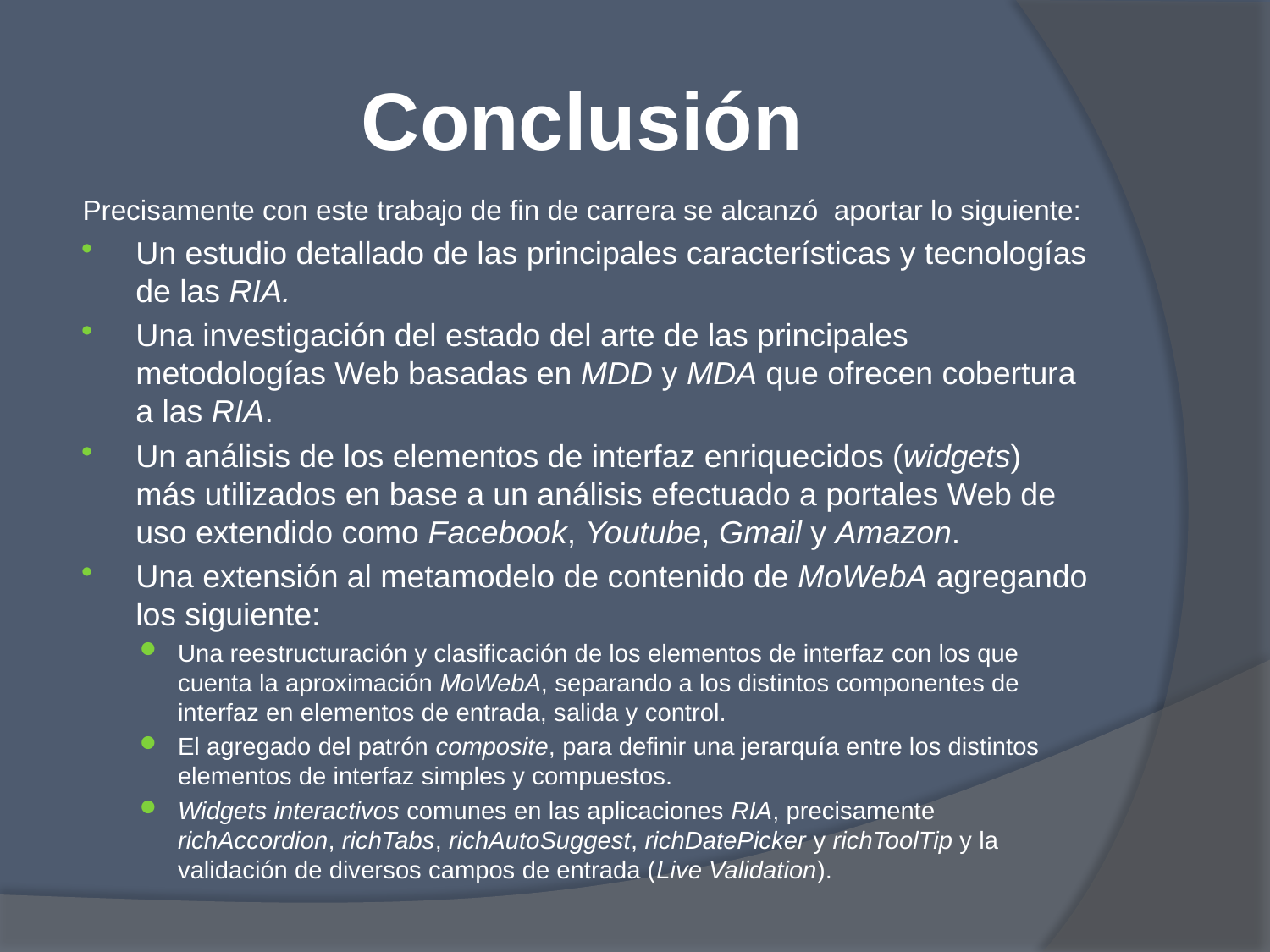

# Conclusión
Precisamente con este trabajo de fin de carrera se alcanzó  aportar lo siguiente:
Un estudio detallado de las principales características y tecnologías de las RIA.
Una investigación del estado del arte de las principales metodologías Web basadas en MDD y MDA que ofrecen cobertura a las RIA.
Un análisis de los elementos de interfaz enriquecidos (widgets) más utilizados en base a un análisis efectuado a portales Web de uso extendido como Facebook, Youtube, Gmail y Amazon.
Una extensión al metamodelo de contenido de MoWebA agregando los siguiente:
Una reestructuración y clasificación de los elementos de interfaz con los que cuenta la aproximación MoWebA, separando a los distintos componentes de interfaz en elementos de entrada, salida y control.
El agregado del patrón composite, para definir una jerarquía entre los distintos elementos de interfaz simples y compuestos.
Widgets interactivos comunes en las aplicaciones RIA, precisamente richAccordion, richTabs, richAutoSuggest, richDatePicker y richToolTip y la  validación de diversos campos de entrada (Live Validation).